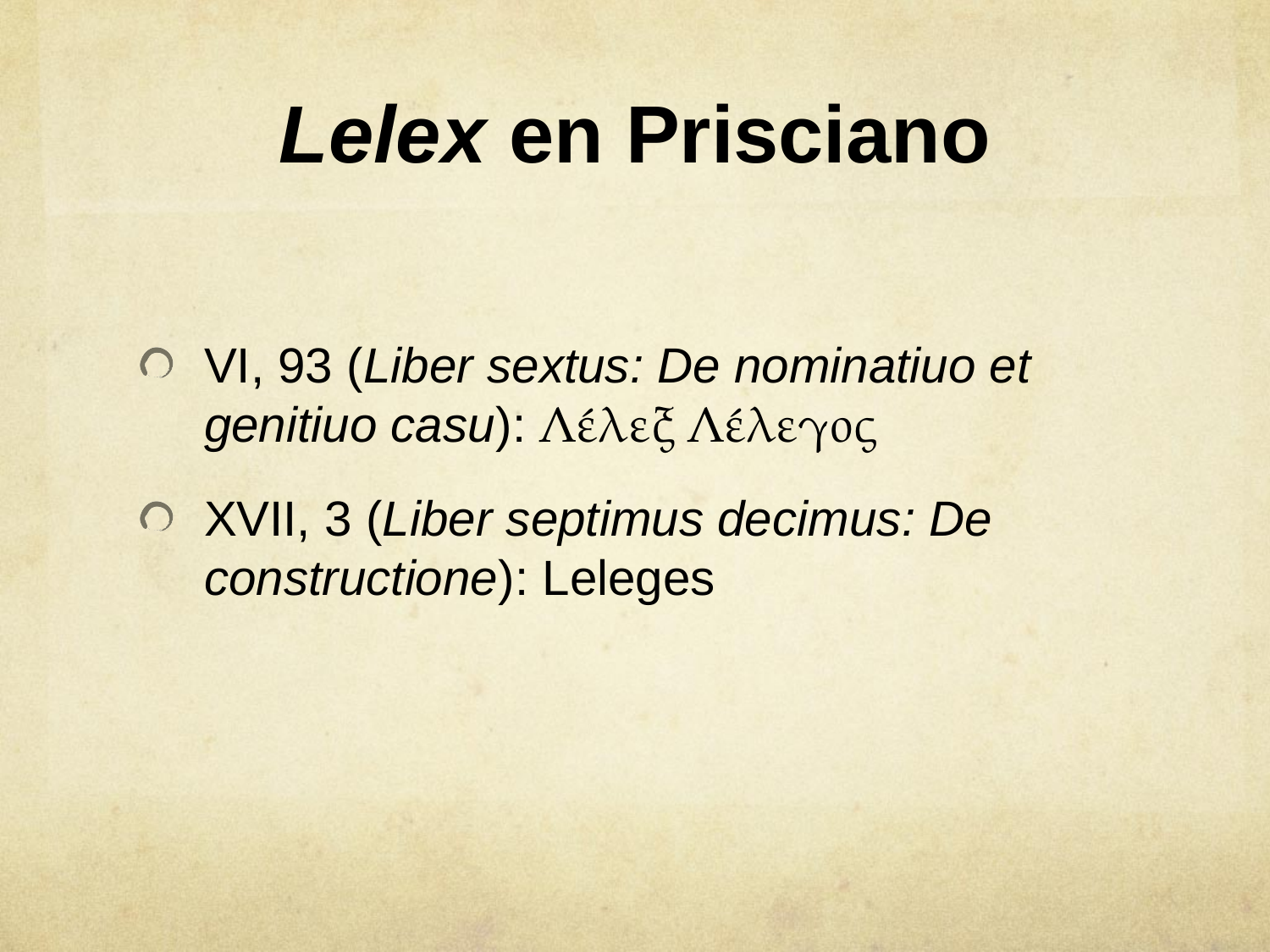

# Lelex en Prisciano

VI, 93 (Liber sextus: De nominatiuo et genitiuo casu): Λέλεξ Λέλεγος
XVII, 3 (Liber septimus decimus: De constructione): Leleges